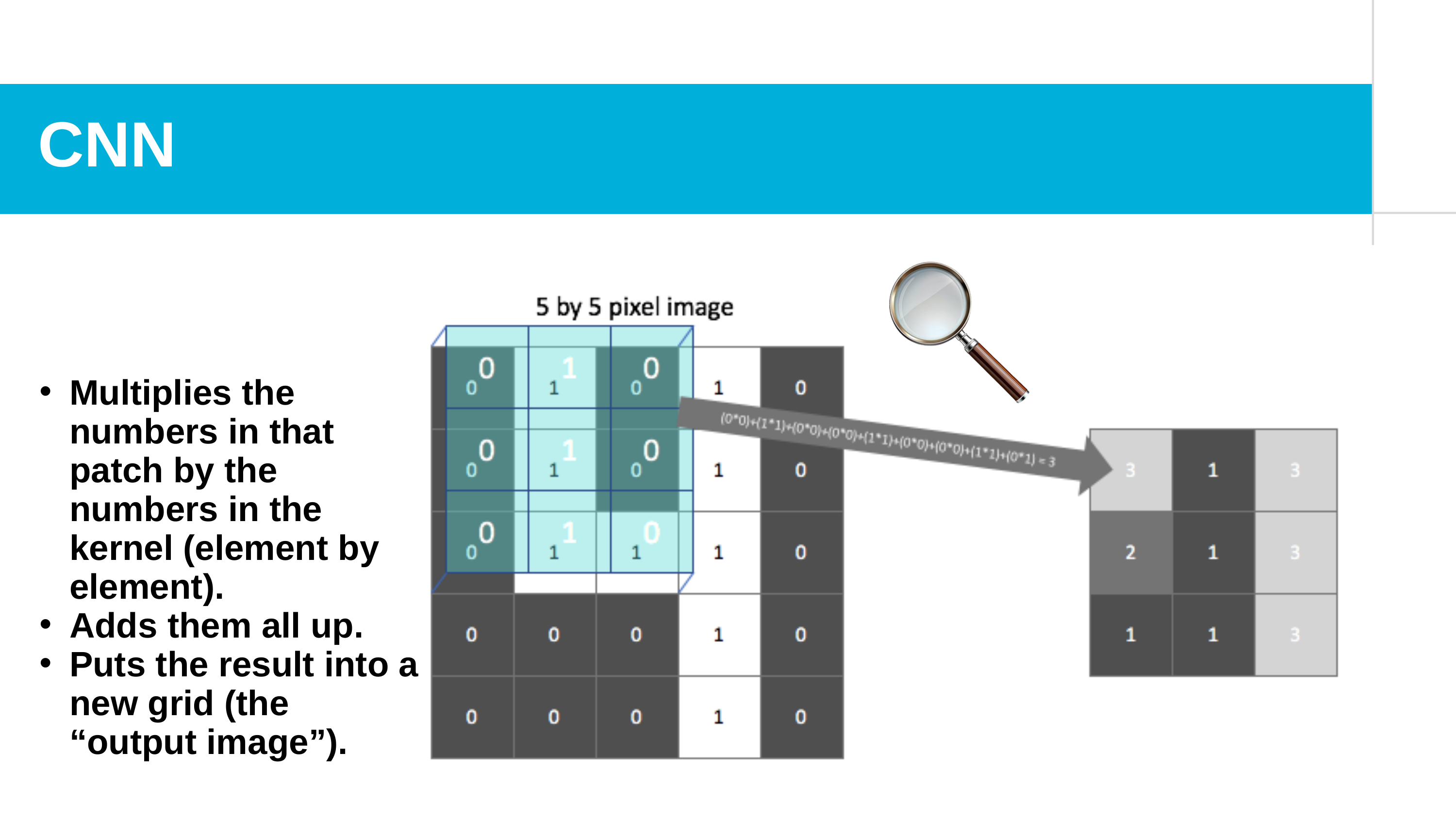

CNN

Multiplies the numbers in that patch by the numbers in the kernel (element by element).
Adds them all up.
Puts the result into a new grid (the “output image”).